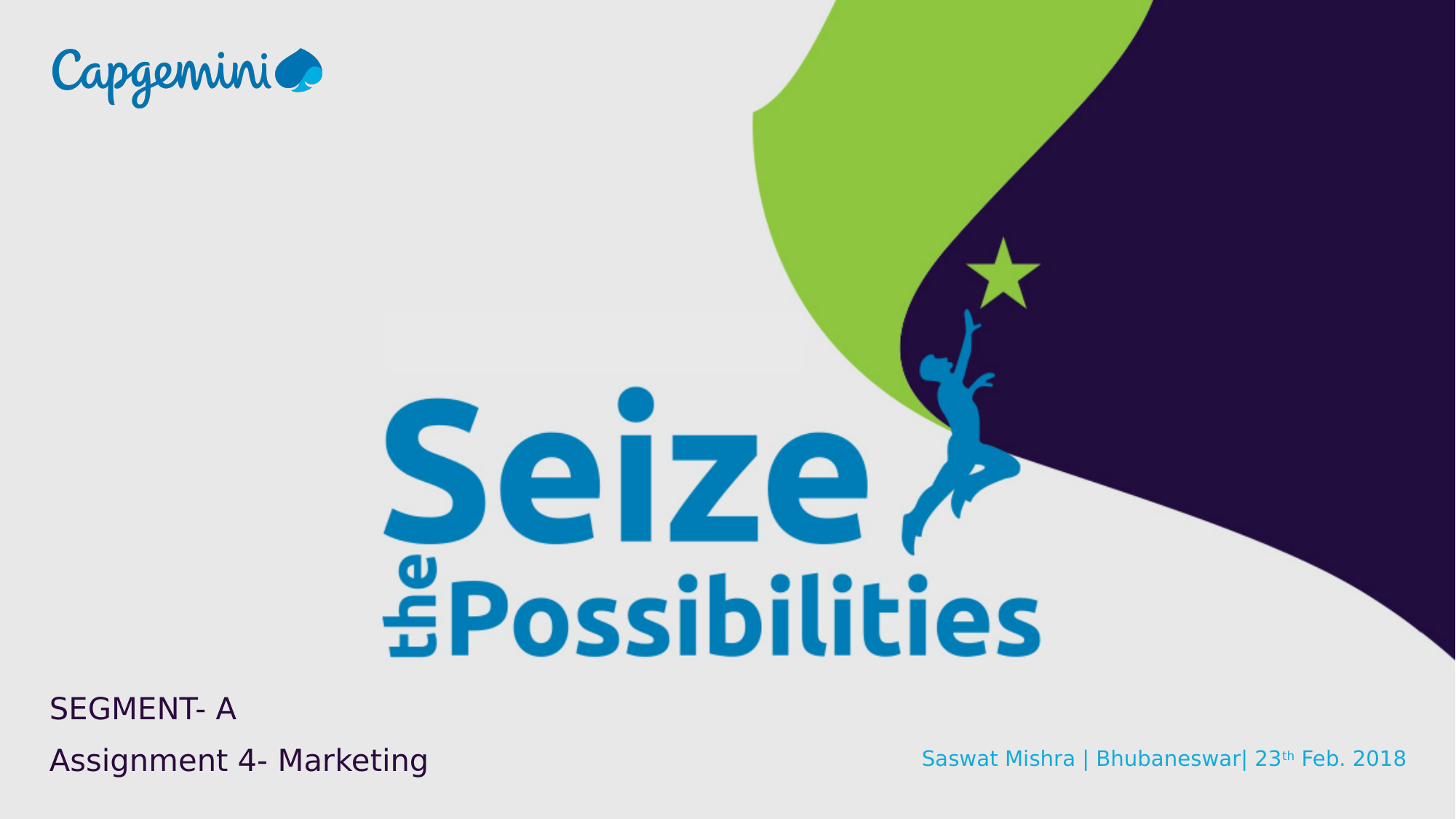

SEGMENT- A
Assignment 4- Marketing
Saswat Mishra | Bhubaneswar| 23th Feb. 2018